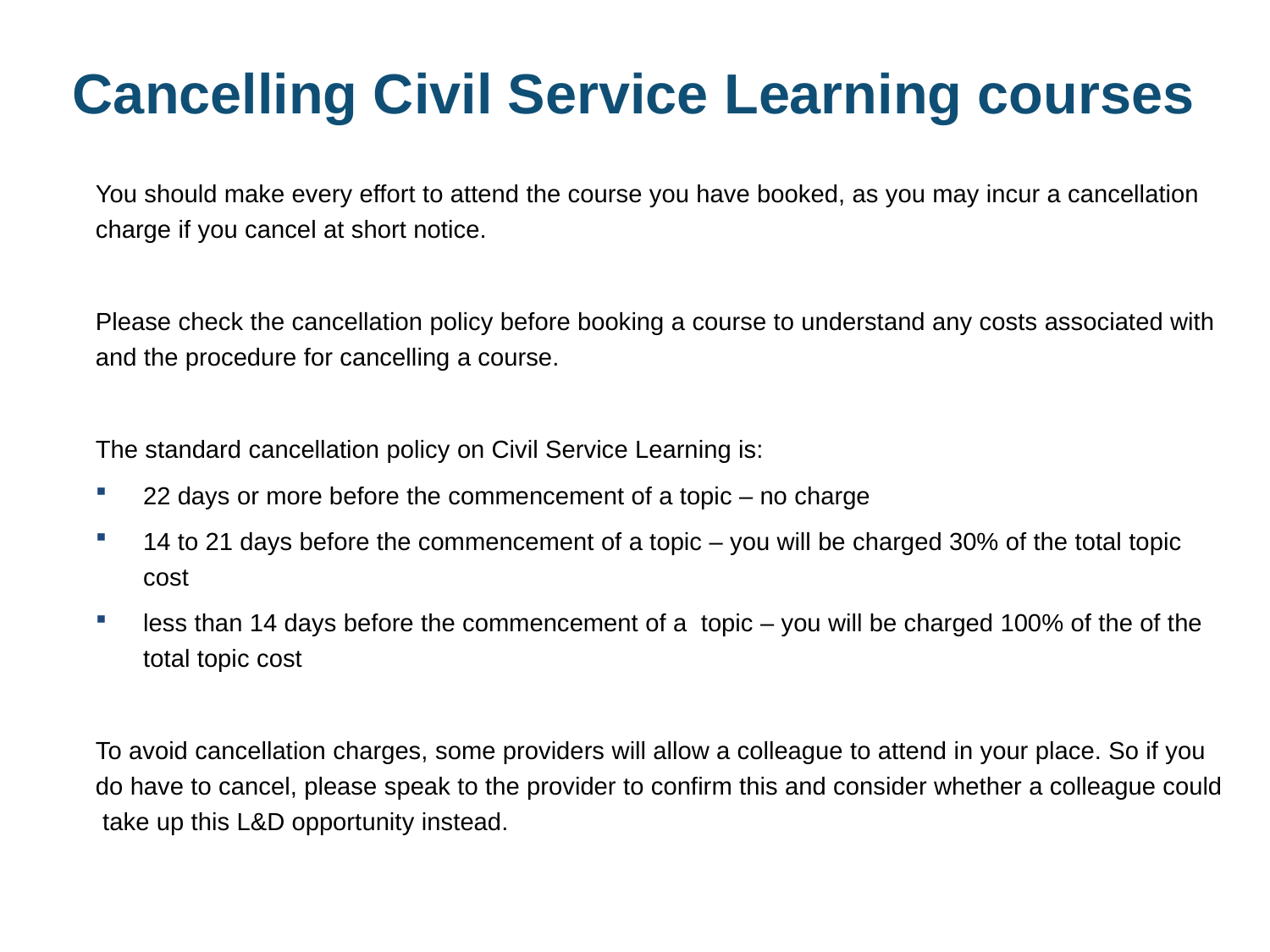

# Cancelling Civil Service Learning courses
You should make every effort to attend the course you have booked, as you may incur a cancellation charge if you cancel at short notice.

Please check the cancellation policy before booking a course to understand any costs associated with and the procedure for cancelling a course.

The standard cancellation policy on Civil Service Learning is:
22 days or more before the commencement of a topic – no charge
14 to 21 days before the commencement of a topic – you will be charged 30% of the total topic cost
less than 14 days before the commencement of a  topic – you will be charged 100% of the of the total topic cost

To avoid cancellation charges, some providers will allow a colleague to attend in your place. So if you do have to cancel, please speak to the provider to confirm this and consider whether a colleague could  take up this L&D opportunity instead.